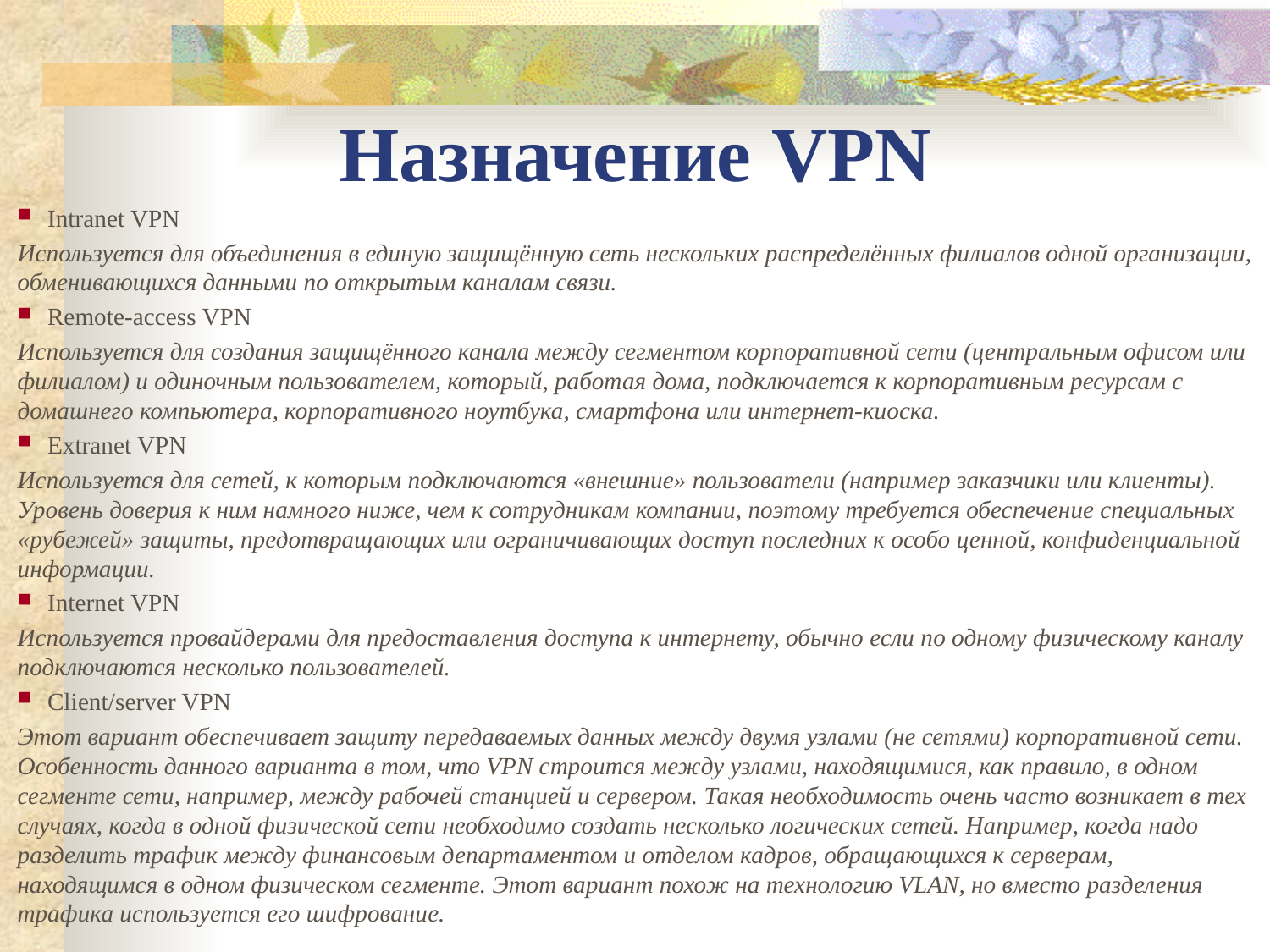

Назначение VPN
Intranet VPN
Используется для объединения в единую защищённую сеть нескольких распределённых филиалов одной организации, обменивающихся данными по открытым каналам связи.
Remote-access VPN
Используется для создания защищённого канала между сегментом корпоративной сети (центральным офисом или филиалом) и одиночным пользователем, который, работая дома, подключается к корпоративным ресурсам с домашнего компьютера, корпоративного ноутбука, смартфона или интернет-киоска.
Extranet VPN
Используется для сетей, к которым подключаются «внешние» пользователи (например заказчики или клиенты). Уровень доверия к ним намного ниже, чем к сотрудникам компании, поэтому требуется обеспечение специальных «рубежей» защиты, предотвращающих или ограничивающих доступ последних к особо ценной, конфиденциальной информации.
Internet VPN
Используется провайдерами для предоставления доступа к интернету, обычно если по одному физическому каналу подключаются несколько пользователей.
Client/server VPN
Этот вариант обеспечивает защиту передаваемых данных между двумя узлами (не сетями) корпоративной сети. Особенность данного варианта в том, что VPN строится между узлами, находящимися, как правило, в одном сегменте сети, например, между рабочей станцией и сервером. Такая необходимость очень часто возникает в тех случаях, когда в одной физической сети необходимо создать несколько логических сетей. Например, когда надо разделить трафик между финансовым департаментом и отделом кадров, обращающихся к серверам, находящимся в одном физическом сегменте. Этот вариант похож на технологию VLAN, но вместо разделения трафика используется его шифрование.